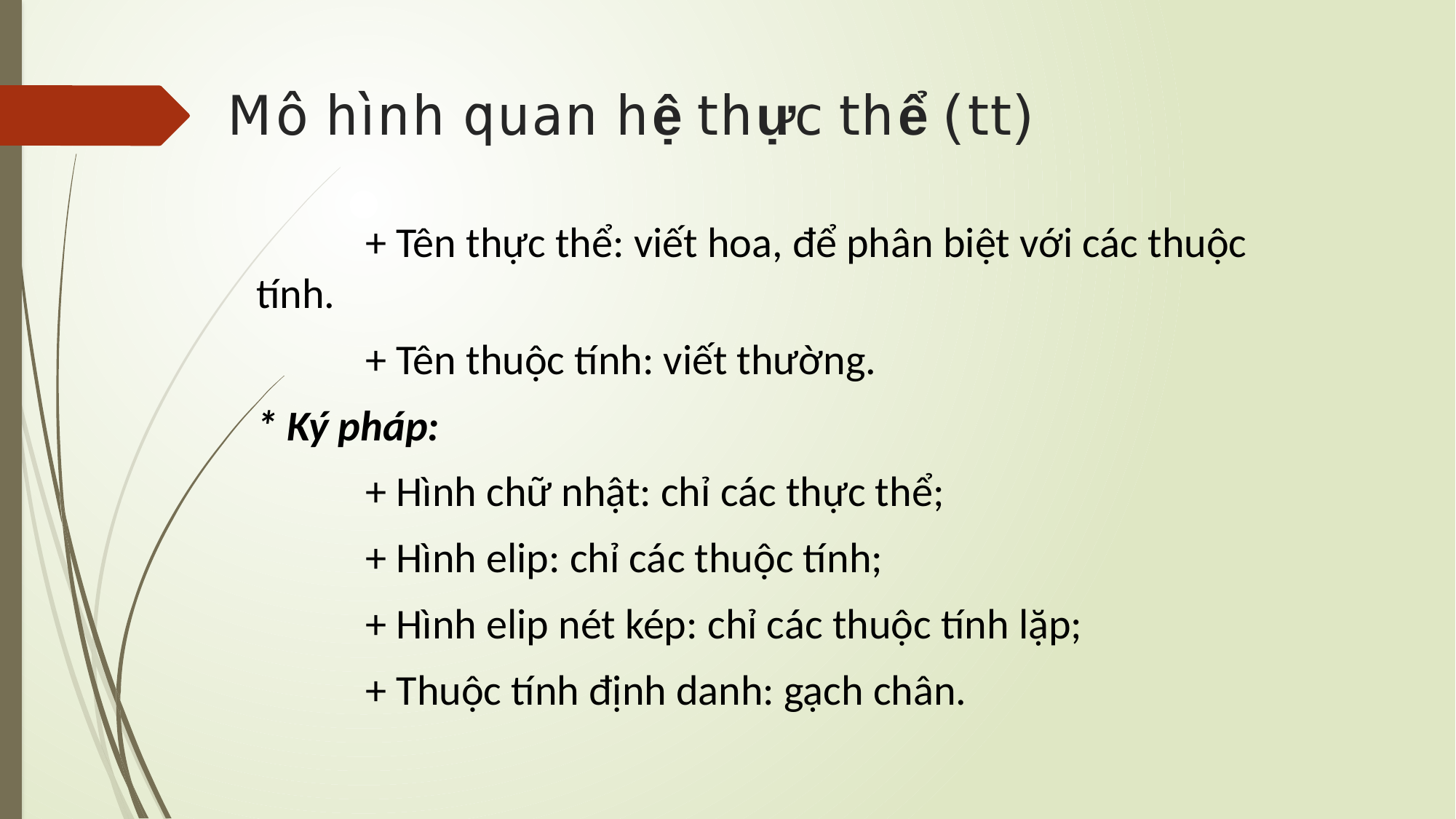

# Mô hình quan hệ thực thể (tt)
	+ Tên thực thể: viết hoa, để phân biệt với các thuộc tính.
	+ Tên thuộc tính: viết thường.
* Ký pháp:
	+ Hình chữ nhật: chỉ các thực thể;
	+ Hình elip: chỉ các thuộc tính;
	+ Hình elip nét kép: chỉ các thuộc tính lặp;
	+ Thuộc tính định danh: gạch chân.